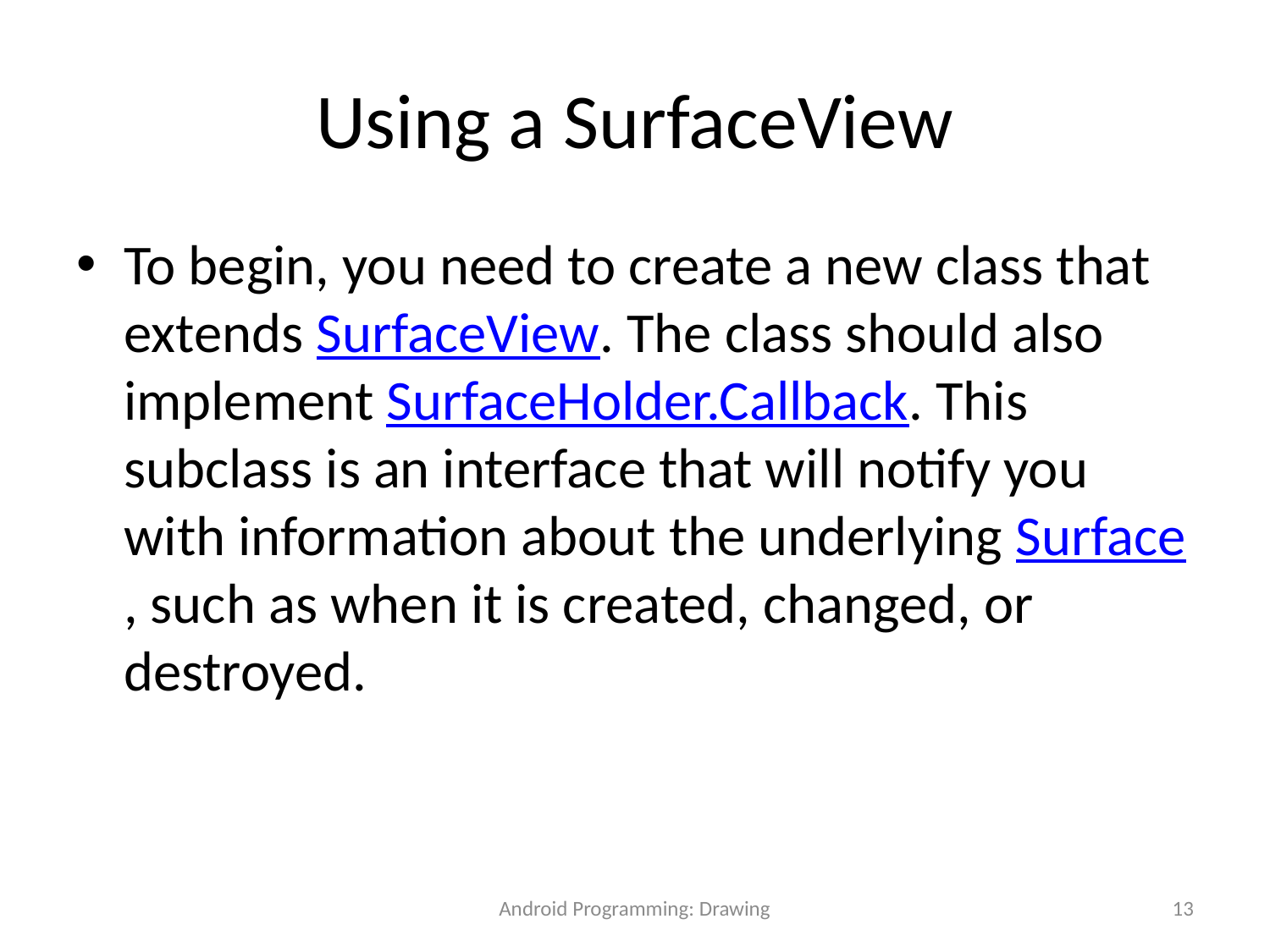

# Using a SurfaceView
To begin, you need to create a new class that extends SurfaceView. The class should also implement SurfaceHolder.Callback. This subclass is an interface that will notify you with information about the underlying Surface, such as when it is created, changed, or destroyed.
Android Programming: Drawing
13